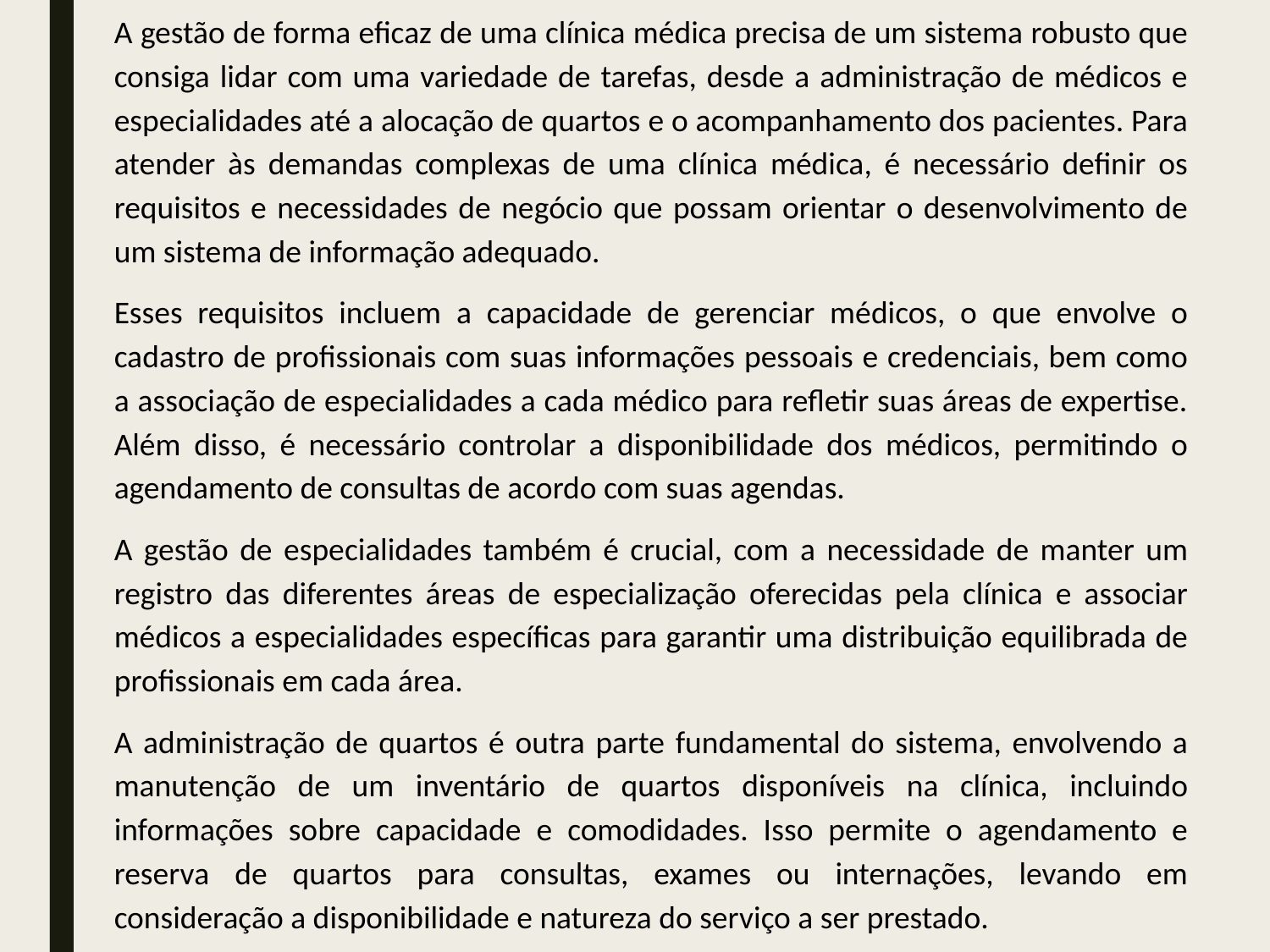

A gestão de forma eficaz de uma clínica médica precisa de um sistema robusto que consiga lidar com uma variedade de tarefas, desde a administração de médicos e especialidades até a alocação de quartos e o acompanhamento dos pacientes. Para atender às demandas complexas de uma clínica médica, é necessário definir os requisitos e necessidades de negócio que possam orientar o desenvolvimento de um sistema de informação adequado.
Esses requisitos incluem a capacidade de gerenciar médicos, o que envolve o cadastro de profissionais com suas informações pessoais e credenciais, bem como a associação de especialidades a cada médico para refletir suas áreas de expertise. Além disso, é necessário controlar a disponibilidade dos médicos, permitindo o agendamento de consultas de acordo com suas agendas.
A gestão de especialidades também é crucial, com a necessidade de manter um registro das diferentes áreas de especialização oferecidas pela clínica e associar médicos a especialidades específicas para garantir uma distribuição equilibrada de profissionais em cada área.
A administração de quartos é outra parte fundamental do sistema, envolvendo a manutenção de um inventário de quartos disponíveis na clínica, incluindo informações sobre capacidade e comodidades. Isso permite o agendamento e reserva de quartos para consultas, exames ou internações, levando em consideração a disponibilidade e natureza do serviço a ser prestado.